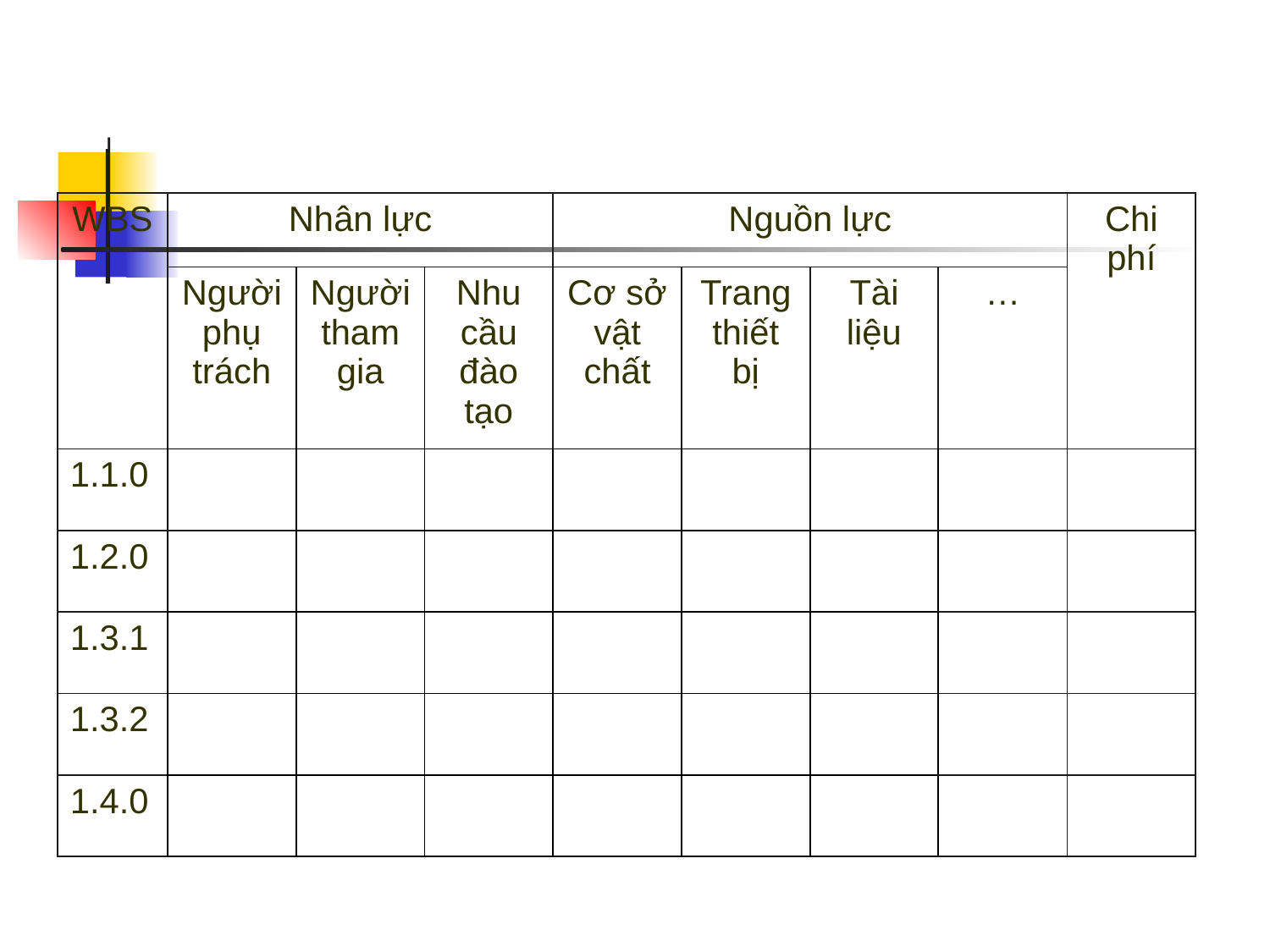

# Mẫu kế hoạch sử dụng nguồn lực
| WBS | Nhân lực |  |  | Nguồn lực |  |  |  | Chi phí |
| --- | --- | --- | --- | --- | --- | --- | --- | --- |
|  | Người phụ trách | Người tham gia | Nhu cầu đào tạo | Cơ sở vật chất | Trang thiết bị | Tài liệu | … |  |
| 1.1.0 |  |  |  |  |  |  |  |  |
| 1.2.0 |  |  |  |  |  |  |  |  |
| 1.3.1 |  |  |  |  |  |  |  |  |
| 1.3.2 |  |  |  |  |  |  |  |  |
| 1.4.0 |  |  |  |  |  |  |  |  |